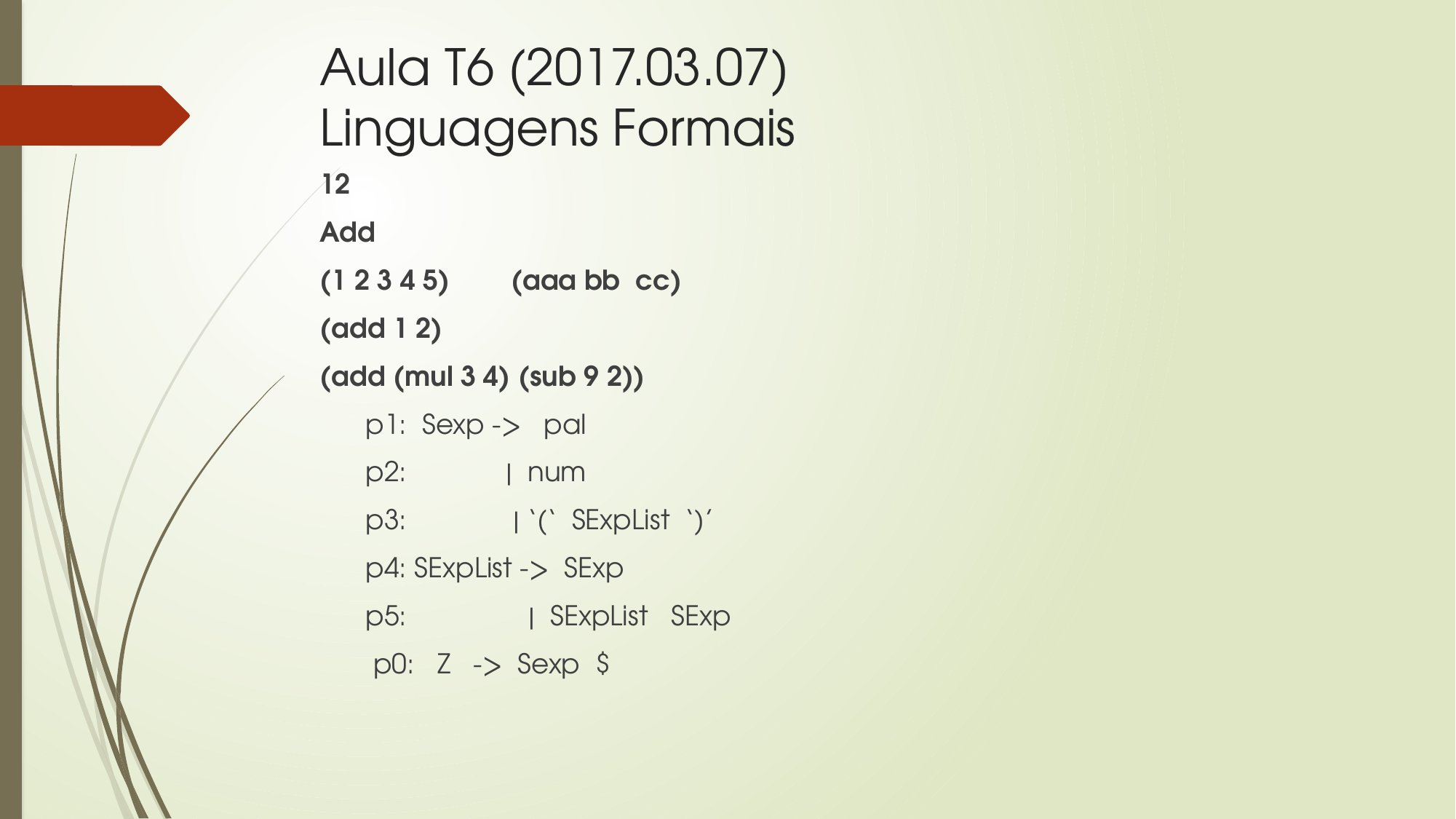

# Aula T6 (2017.03.07) Linguagens Formais
12
Add
(1 2 3 4 5)        (aaa bb  cc)
(add 1 2)
(add (mul 3 4) (sub 9 2))
      p1:  Sexp ->   pal
      p2:             |  num
      p3:              | ‘(‘  SExpList  ‘)’
      p4: SExpList ->  SExp
      p5:                |  SExpList   SExp
       p0:   Z   ->  Sexp  $